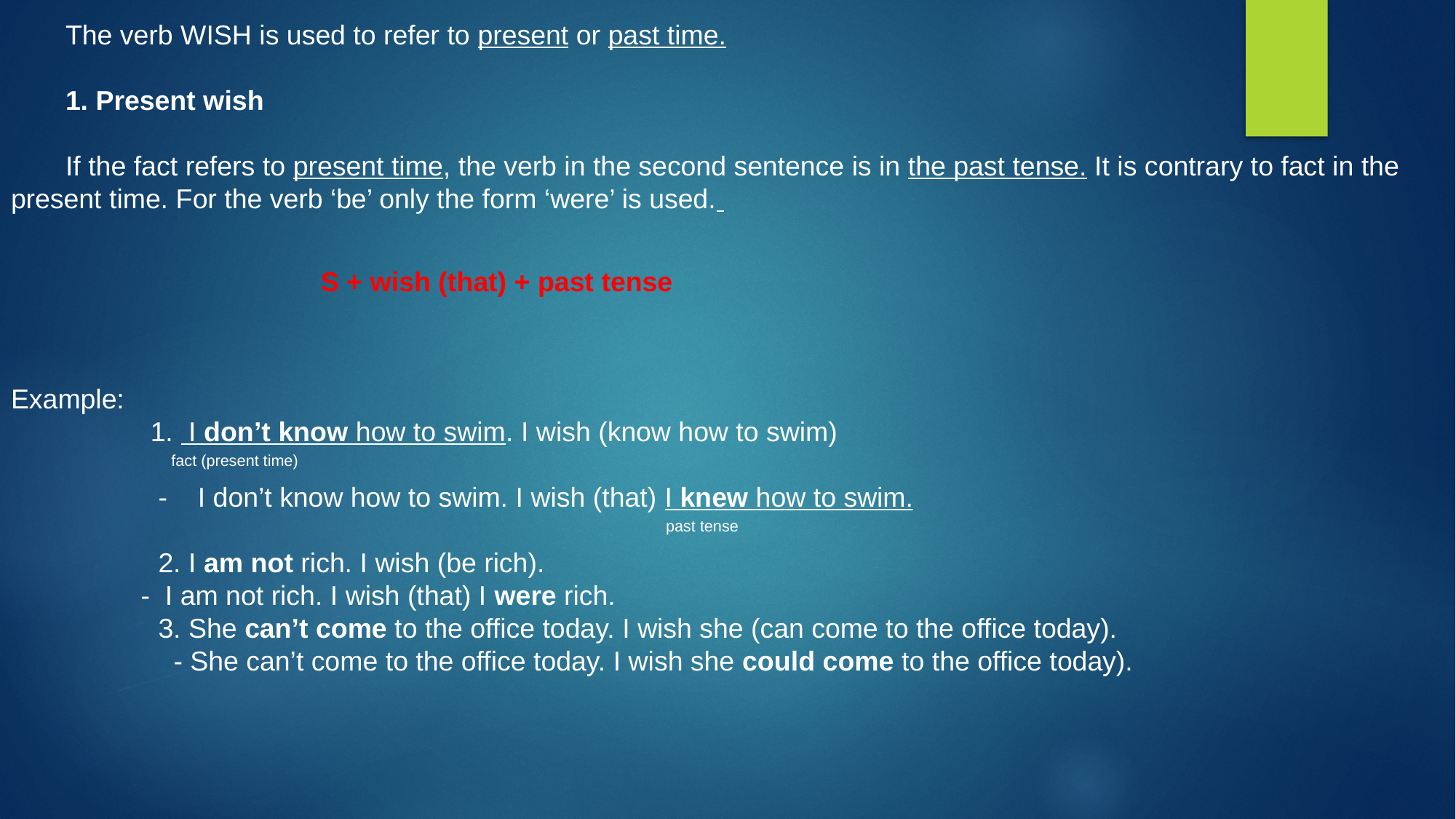

The verb WISH is used to refer to present or past time.

1. Present wish

If the fact refers to present time, the verb in the second sentence is in the past tense. It is contrary to fact in the present time. For the verb ‘be’ only the form ‘were’ is used.

S + wish (that) + past tense

Example:
	    1.  I don’t know how to swim. I wish (know how to swim)
                     fact (present time)
    	     -    I don’t know how to swim. I wish (that) I knew how to swim.
                           	                                                                                                    past tense
	     2. I am not rich. I wish (be rich).
                 -  I am not rich. I wish (that) I were rich.
	     3. She can’t come to the office today. I wish she (can come to the office today).
	       - She can’t come to the office today. I wish she could come to the office today).